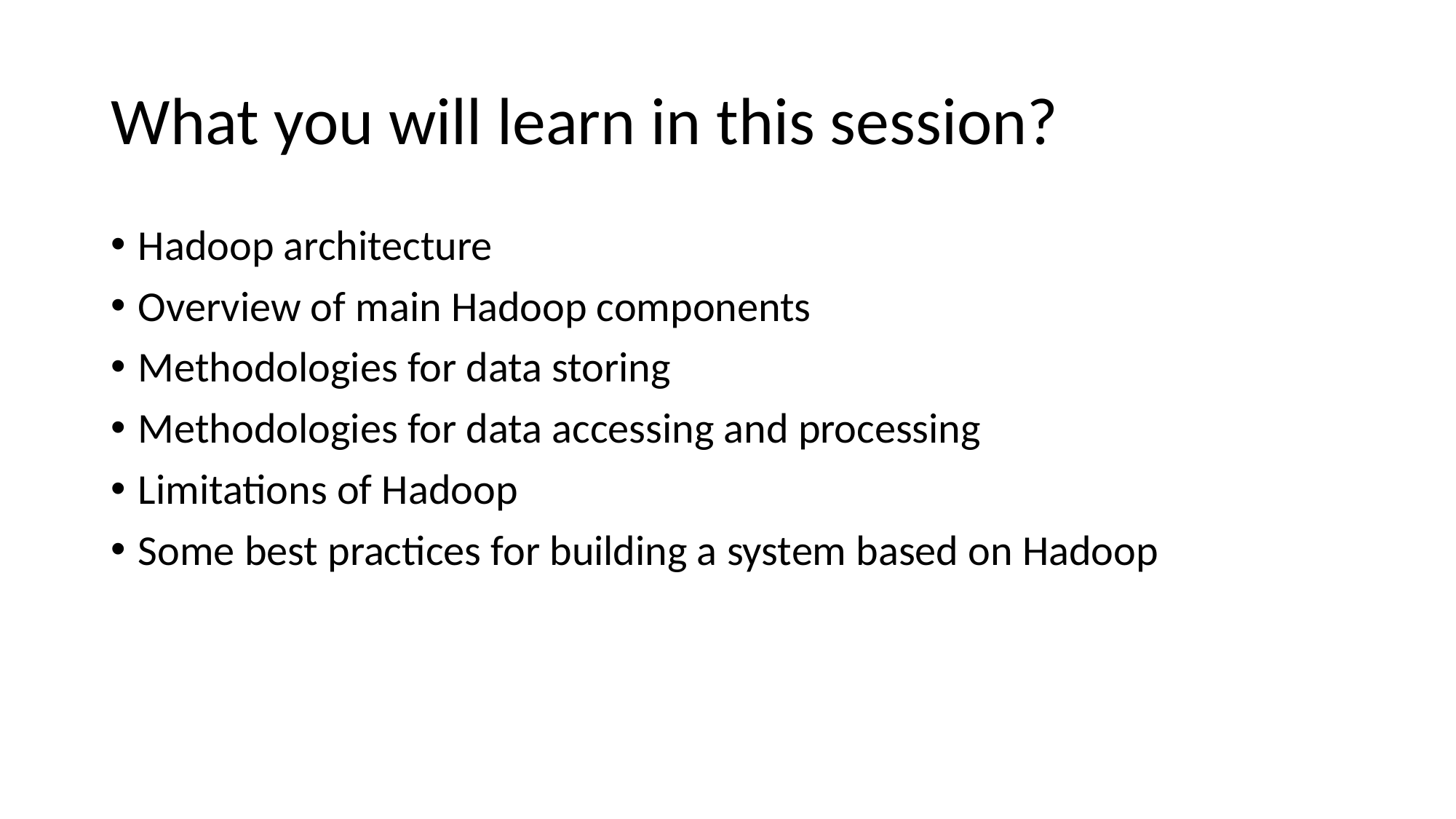

# What you will learn in this session?
Hadoop architecture
Overview of main Hadoop components
Methodologies for data storing
Methodologies for data accessing and processing
Limitations of Hadoop
Some best practices for building a system based on Hadoop